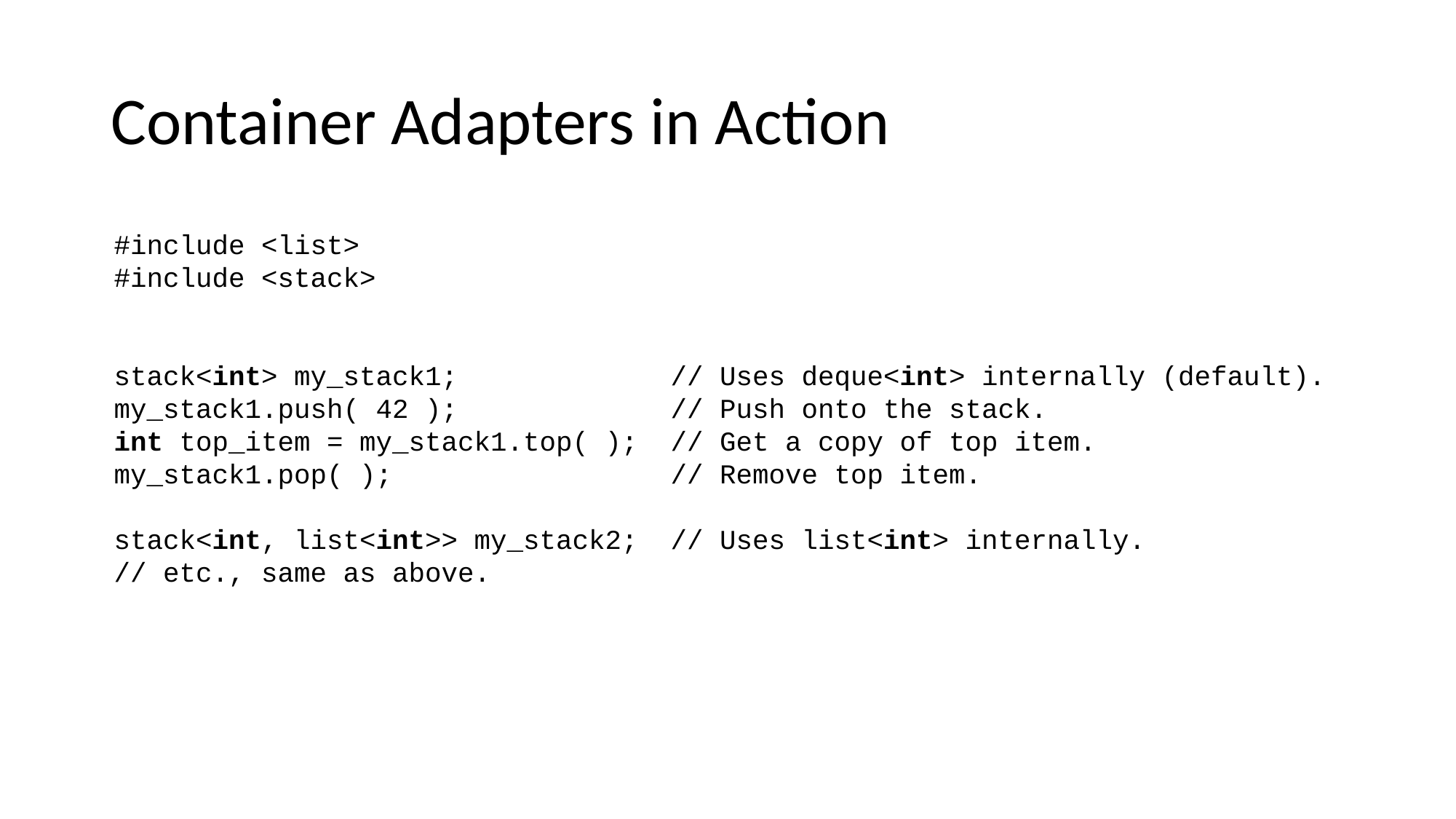

# Container Adapters in Action
#include <list>
#include <stack>

stack<int> my_stack1;             // Uses deque<int> internally (default).
my_stack1.push( 42 );             // Push onto the stack.
int top_item = my_stack1.top( );  // Get a copy of top item.
my_stack1.pop( );                 // Remove top item.

stack<int, list<int>> my_stack2;  // Uses list<int> internally.
// etc., same as above.